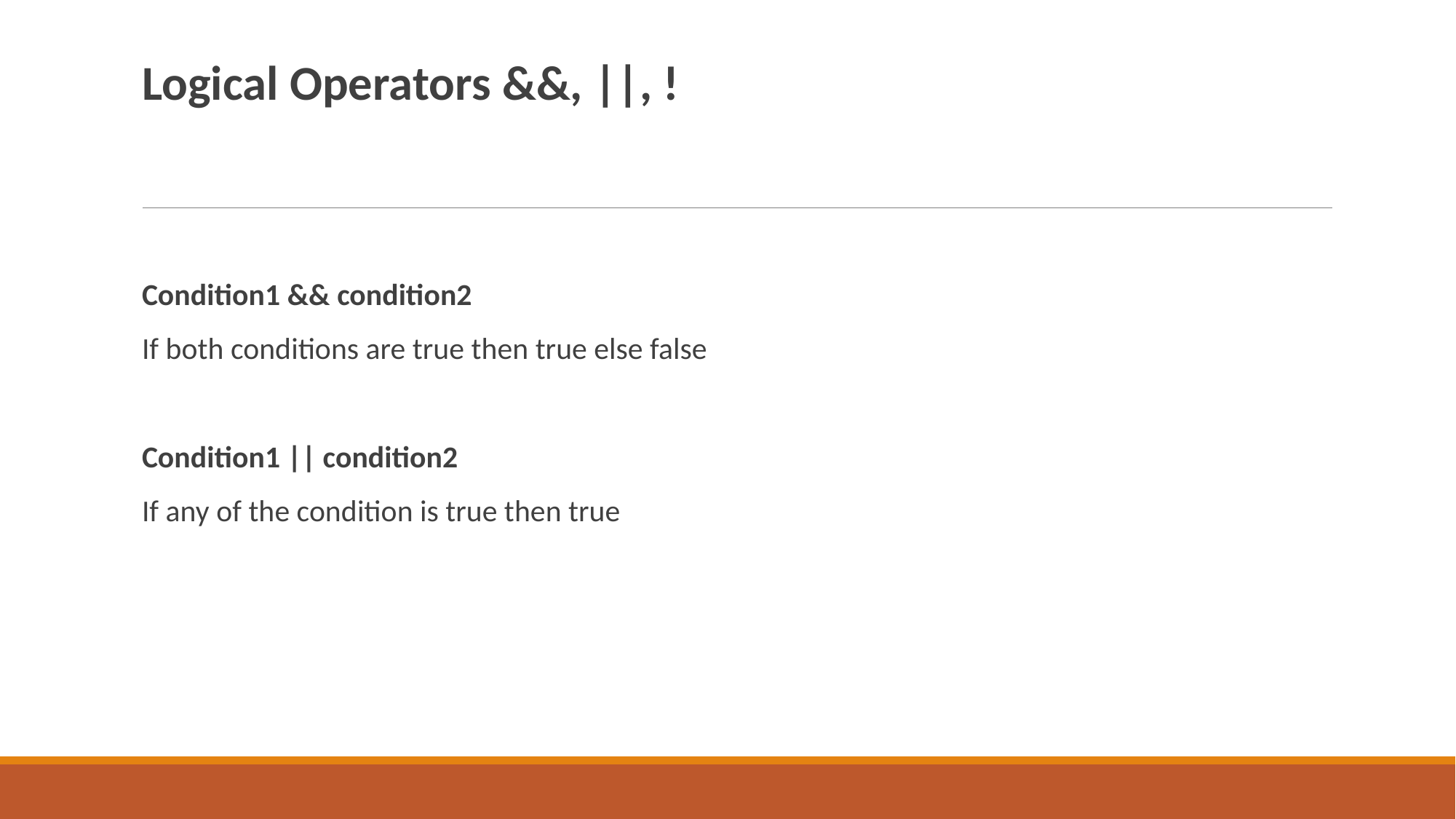

Logical Operators &&, ||, !

Condition1 && condition2
If both conditions are true then true else false

Condition1 || condition2
If any of the condition is true then true